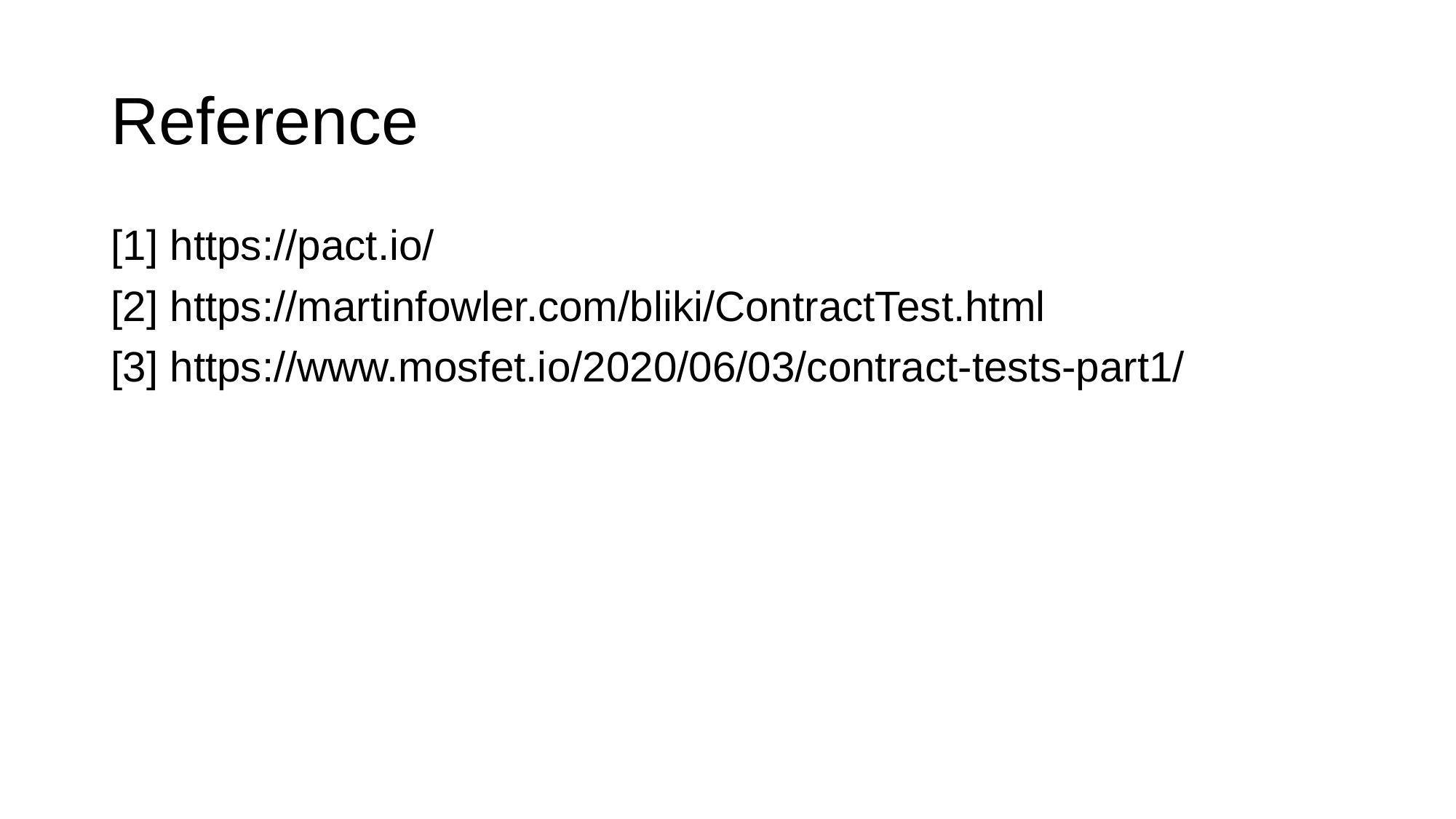

# Reference
[1] https://pact.io/
[2] https://martinfowler.com/bliki/ContractTest.html
[3] https://www.mosfet.io/2020/06/03/contract-tests-part1/